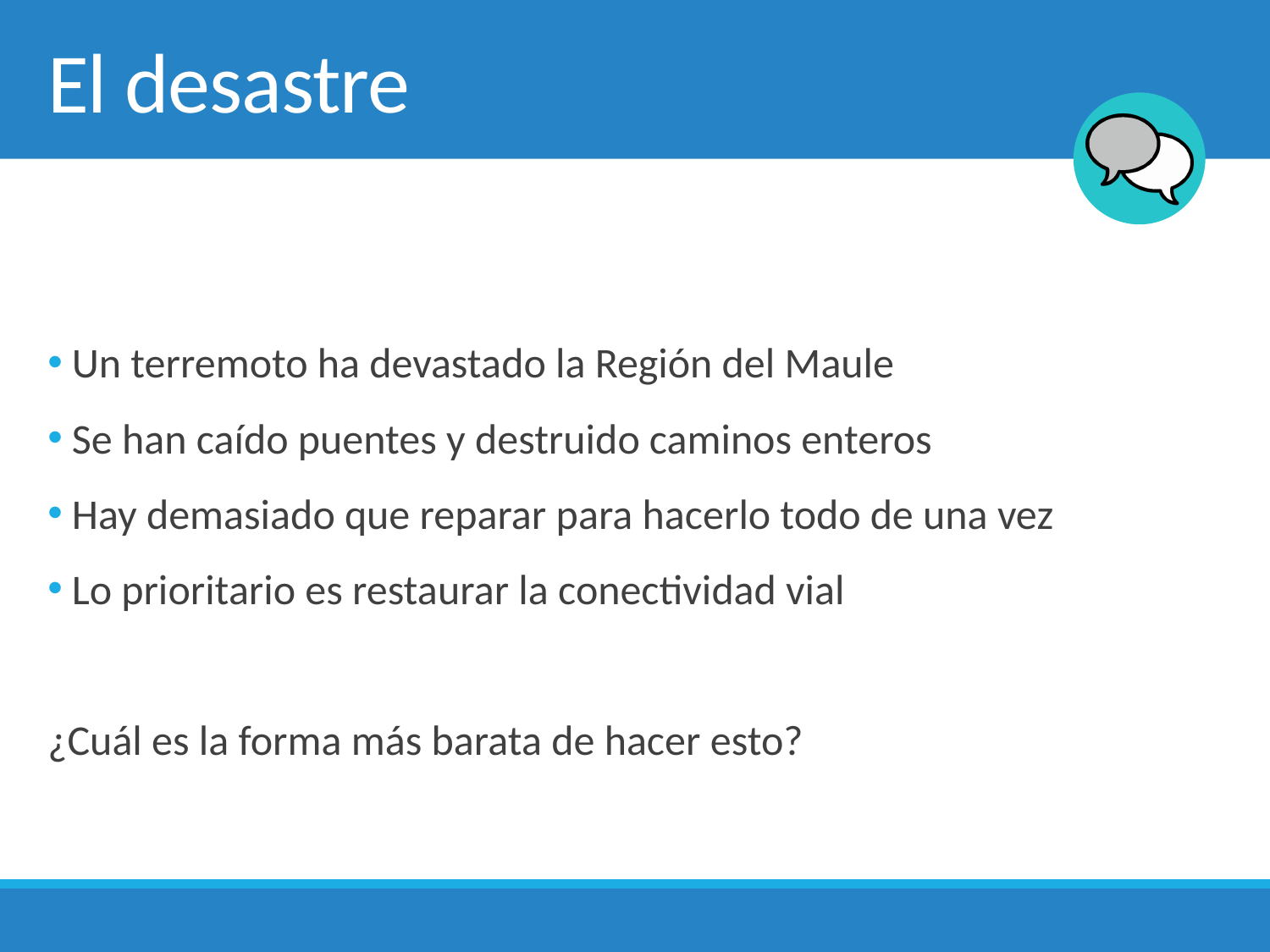

# El desastre
 Un terremoto ha devastado la Región del Maule
 Se han caído puentes y destruido caminos enteros
 Hay demasiado que reparar para hacerlo todo de una vez
 Lo prioritario es restaurar la conectividad vial

¿Cuál es la forma más barata de hacer esto?